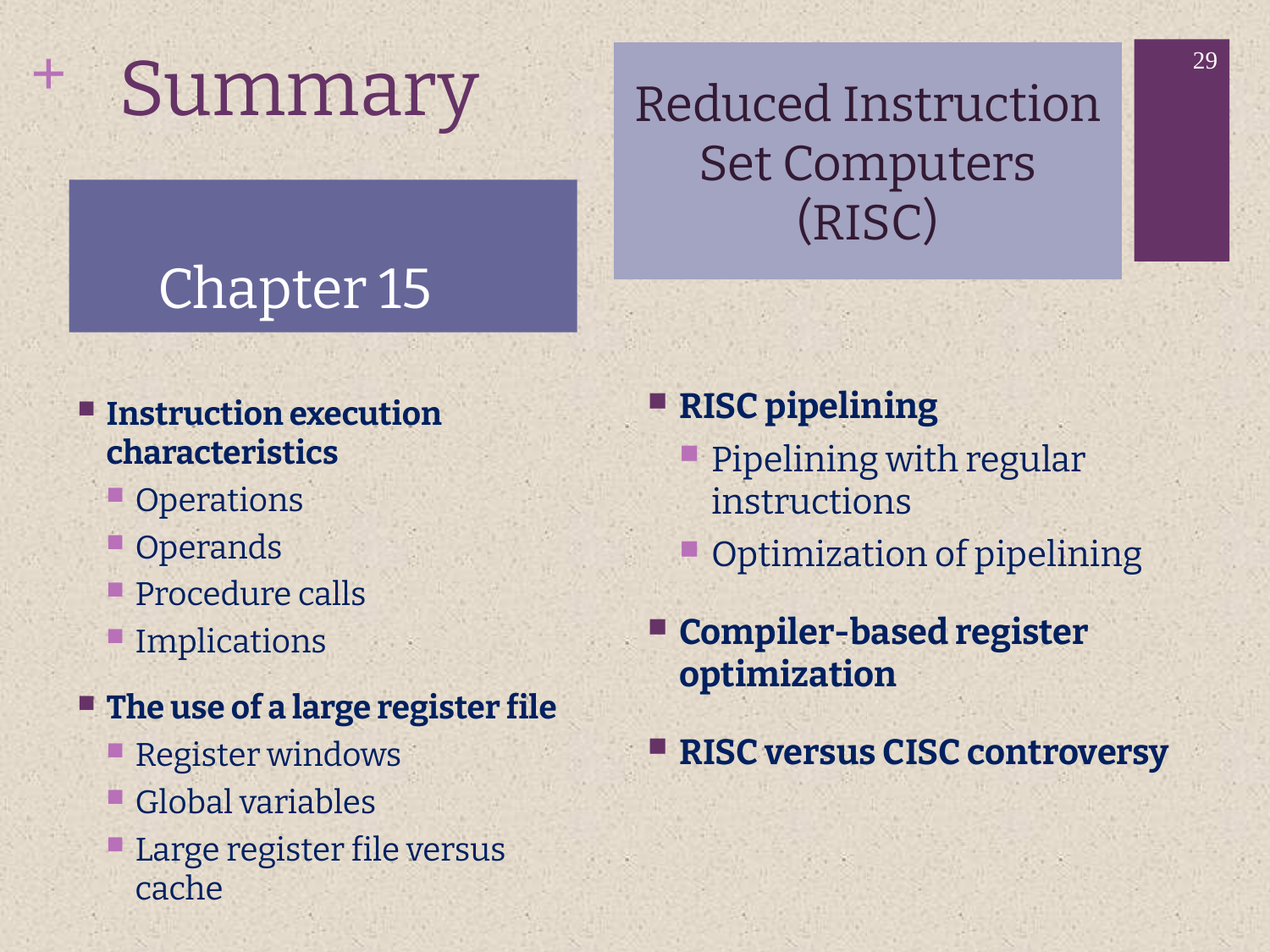

# Summary
29
Reduced Instruction Set Computers
(RISC)

Chapter 15

RISC pipelining
Pipelining with regular instructions
Optimization of pipelining
Compiler-based register optimization
RISC versus CISC controversy
Instruction execution characteristics
Operations
Operands
Procedure calls
Implications
The use of a large register file
Register windows
Global variables
Large register file versus cache